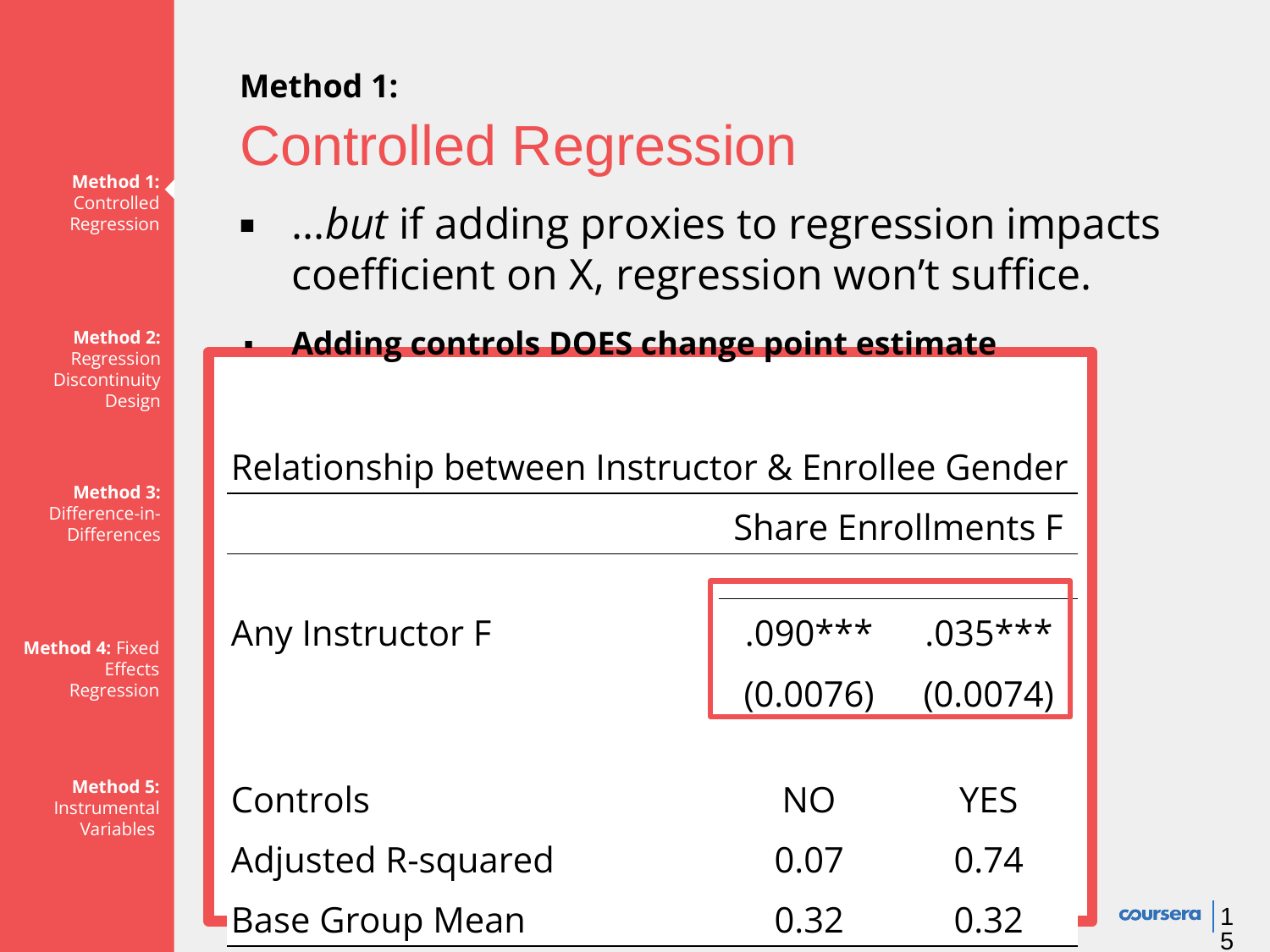

# Method 1: Controlled Regression
Method 1: Controlled Regression
...but if adding proxies to regression impacts coefficient on X, regression won’t suffice.

Adding controls DOES change point estimate

Method 2: Regression Discontinuity Design

| Relationship between Instructor & Enrollee Gender |  |  |
| --- | --- | --- |
|  | Share Enrollments F |  |
|  |  |  |
| Any Instructor F | .090\*\*\* | .035\*\*\* |
|  | (0.0076) | (0.0074) |
|  |  |  |
| Controls | NO | YES |
| Adjusted R-squared | 0.07 | 0.74 |
| Base Group Mean | 0.32 | 0.32 |
Method 3: Difference-in-
Differences

Method 4: Fixed Effects Regression

Method 5: Instrumental Variables
15